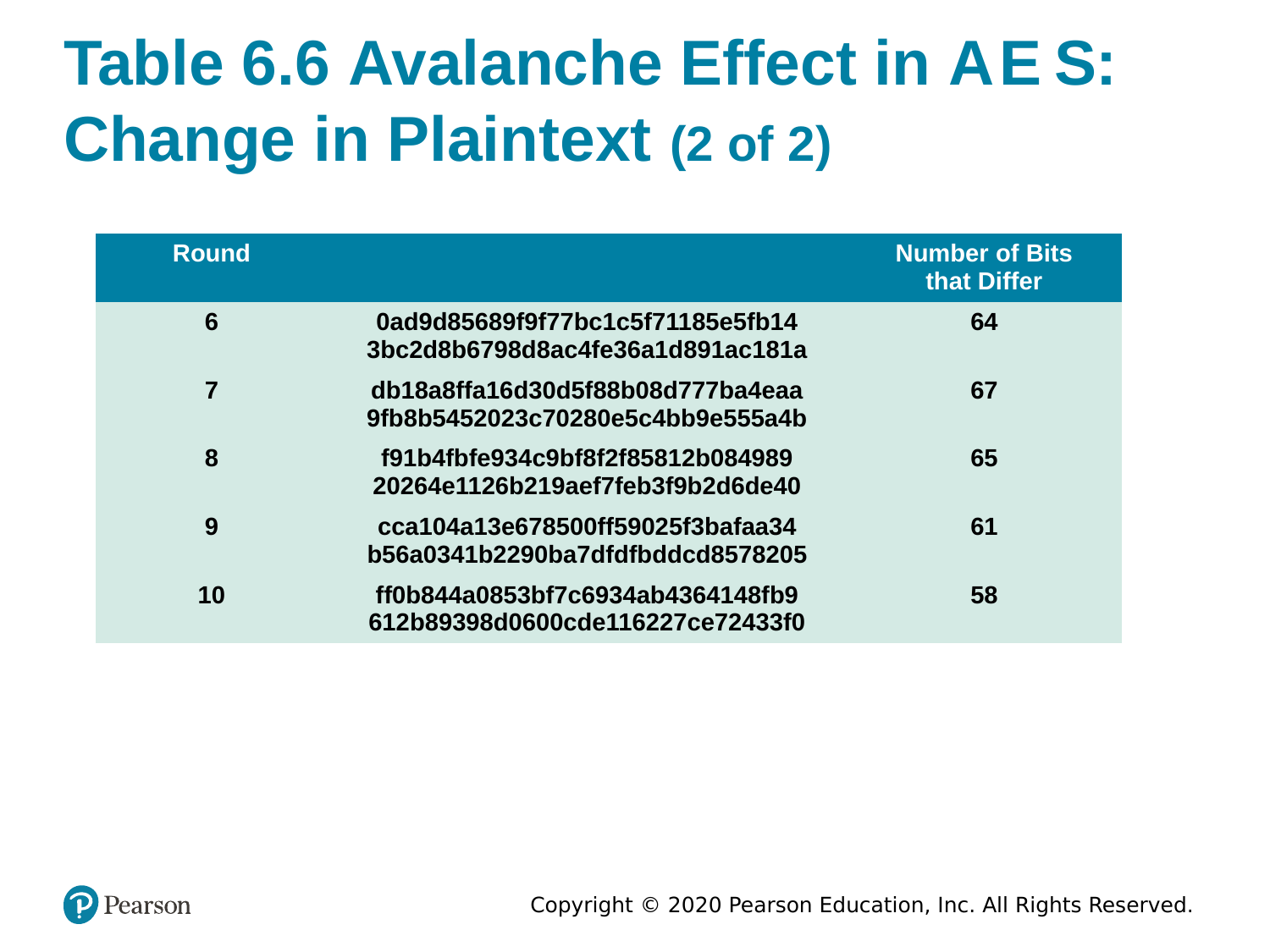

# Table 6.6 Avalanche Effect in A E S: Change in Plaintext (2 of 2)
| Round |  | Number of Bits that Differ |
| --- | --- | --- |
| 6 | 0ad9d85689f9f77bc1c5f71185e5fb14 3bc2d8b6798d8ac4fe36a1d891ac181a | 64 |
| 7 | db18a8ffa16d30d5f88b08d777ba4eaa 9fb8b5452023c70280e5c4bb9e555a4b | 67 |
| 8 | f91b4fbfe934c9bf8f2f85812b084989 20264e1126b219aef7feb3f9b2d6de40 | 65 |
| 9 | cca104a13e678500ff59025f3bafaa34 b56a0341b2290ba7dfdfbddcd8578205 | 61 |
| 10 | ff0b844a0853bf7c6934ab4364148fb9 612b89398d0600cde116227ce72433f0 | 58 |